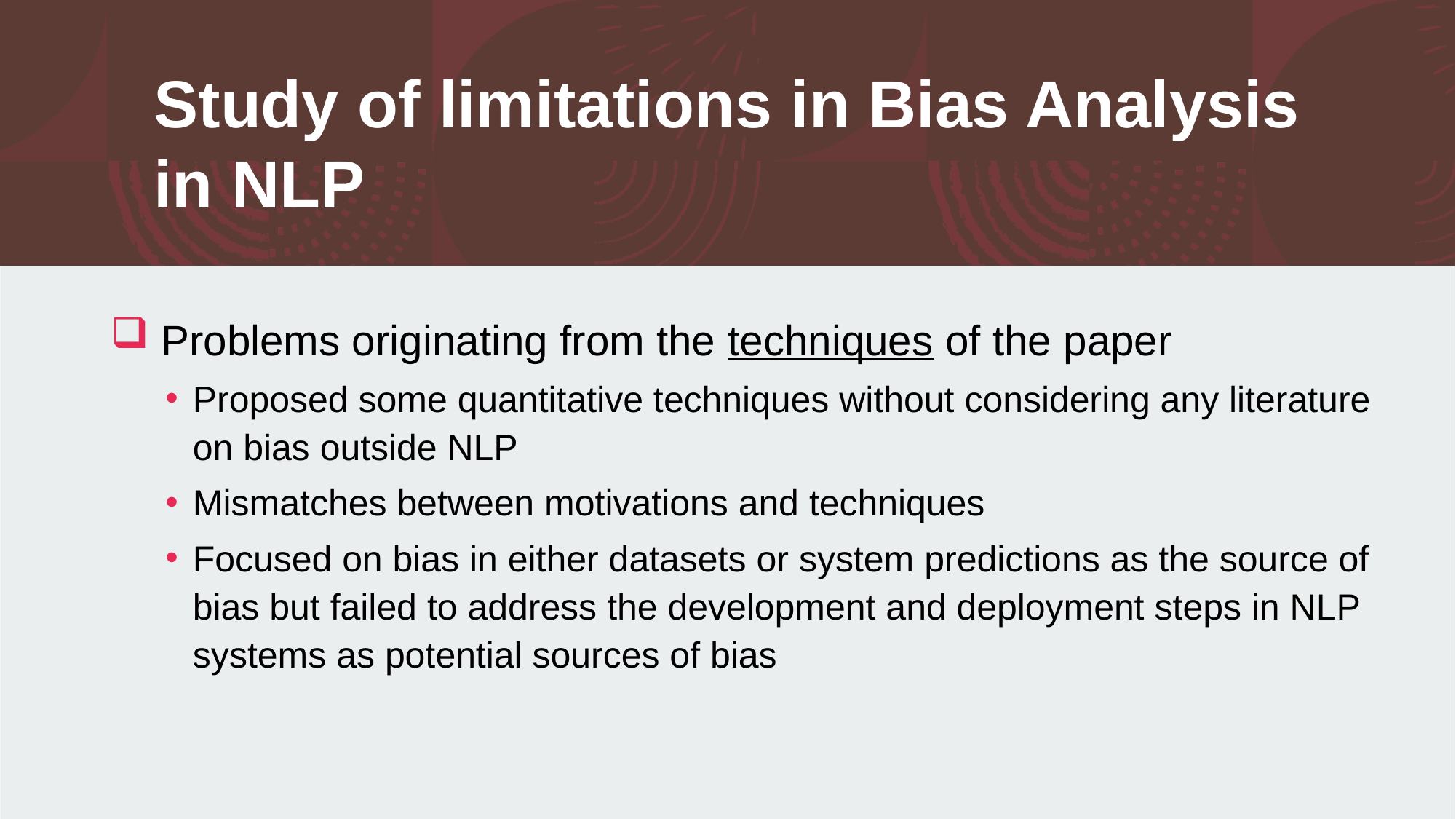

# Study of limitations in Bias Analysis in NLP
 Problems originating from the techniques of the paper
Proposed some quantitative techniques without considering any literature on bias outside NLP
Mismatches between motivations and techniques
Focused on bias in either datasets or system predictions as the source of bias but failed to address the development and deployment steps in NLP systems as potential sources of bias